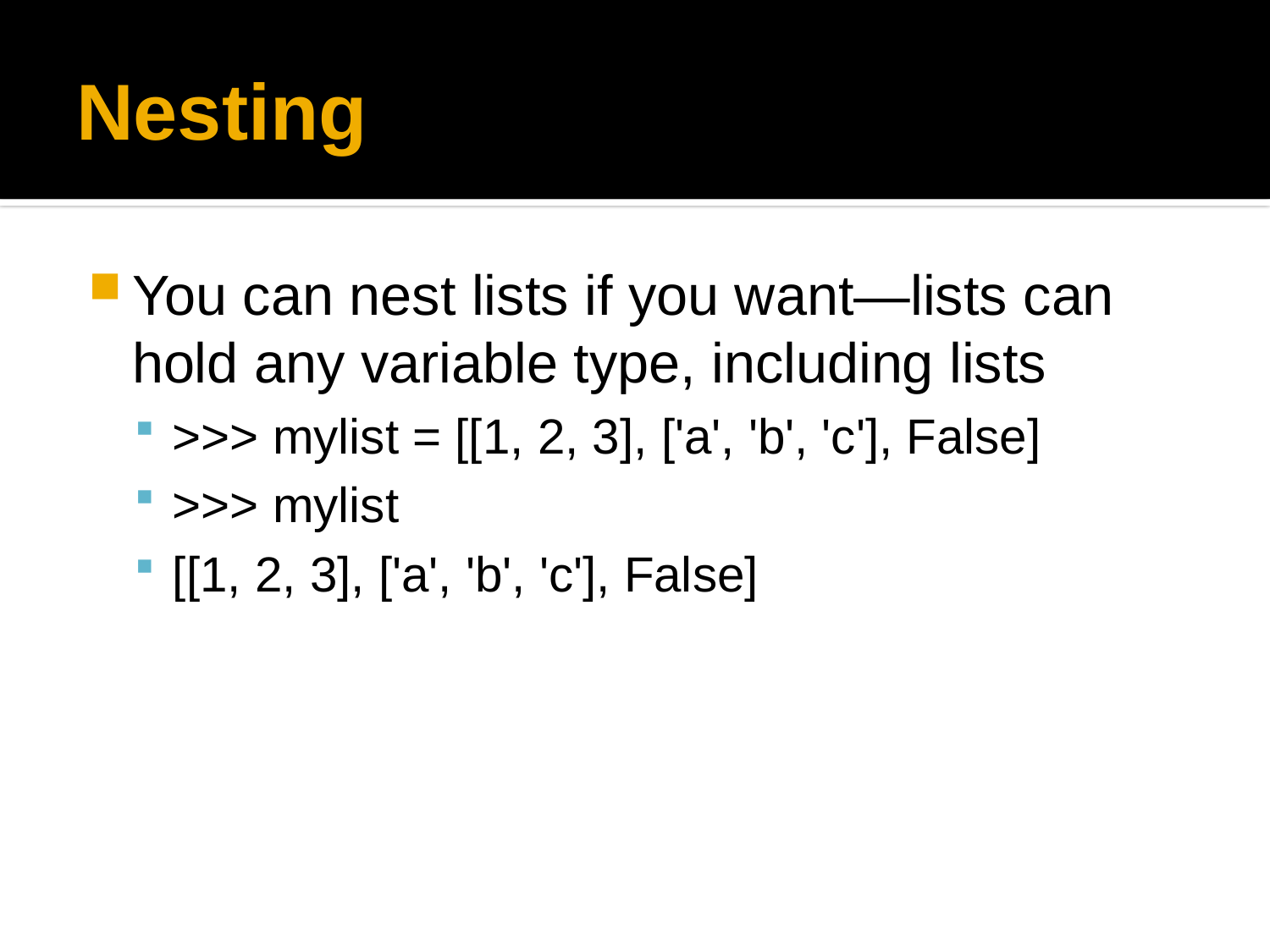

# Nesting
You can nest lists if you want—lists can hold any variable type, including lists
>>> mylist = [[1, 2, 3], ['a', 'b', 'c'], False]
>>> mylist
[[1, 2, 3], ['a', 'b', 'c'], False]